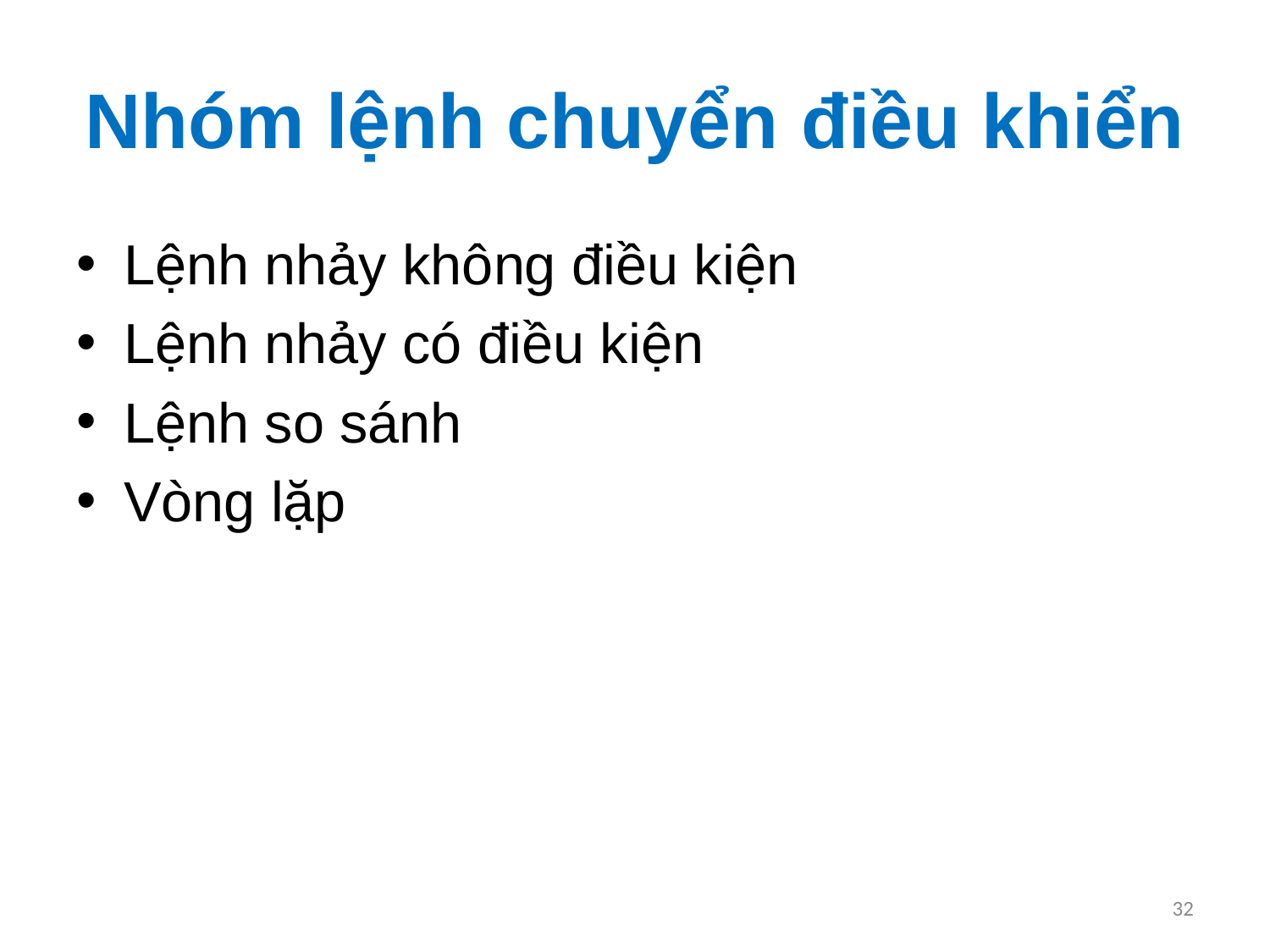

# Nhóm lệnh chuyển điều khiển
Lệnh nhảy không điều kiện
Lệnh nhảy có điều kiện
Lệnh so sánh
Vòng lặp
32